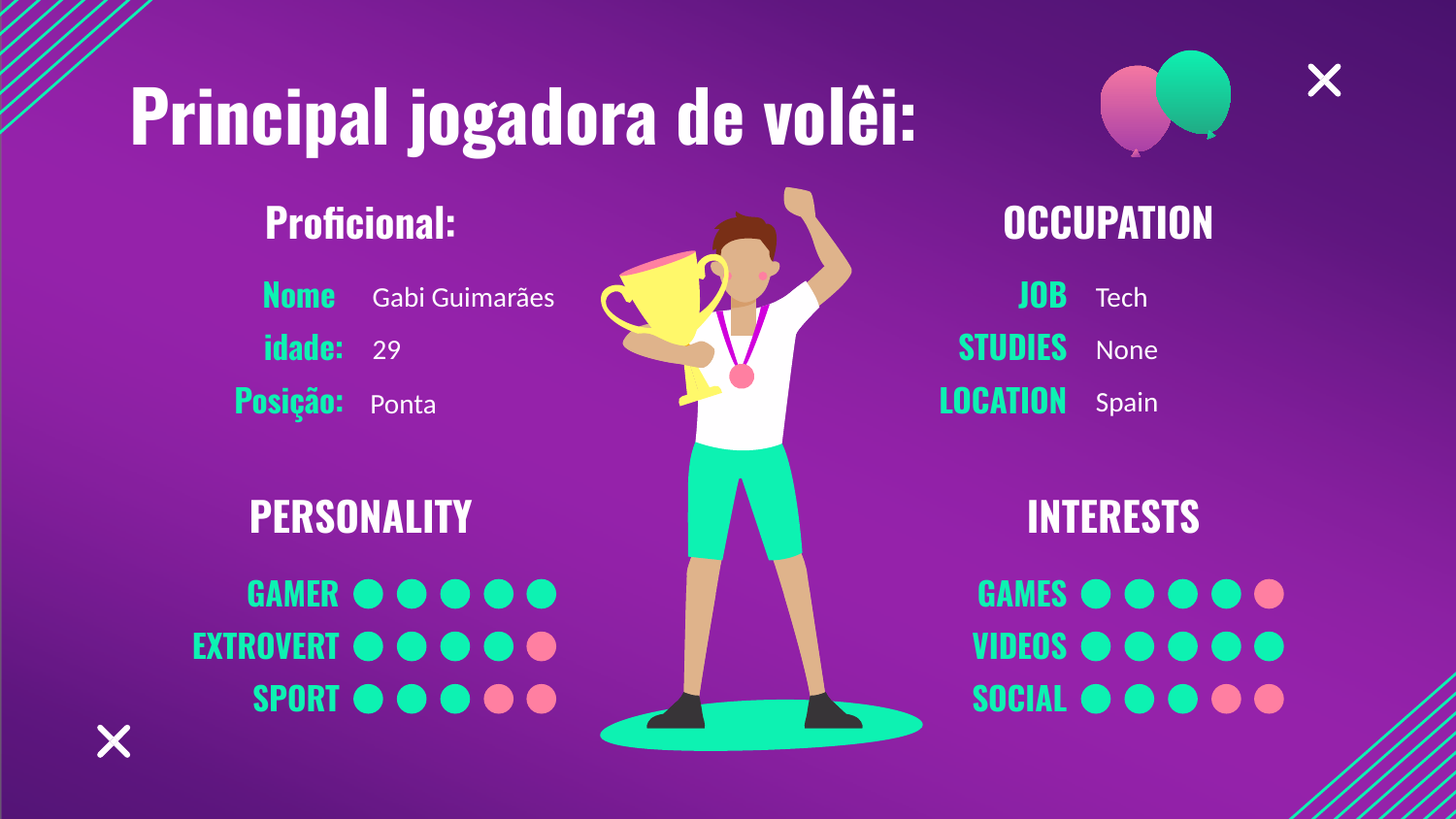

# Principal jogadora de volêi:

Proficional:
OCCUPATION
Nome
Gabi Guimarães
JOB
Tech
idade:
STUDIES
29
None
Posição:
LOCATION
Spain
Ponta
PERSONALITY
INTERESTS
GAMER
GAMES

EXTROVERT
VIDEOS

SPORT
SOCIAL